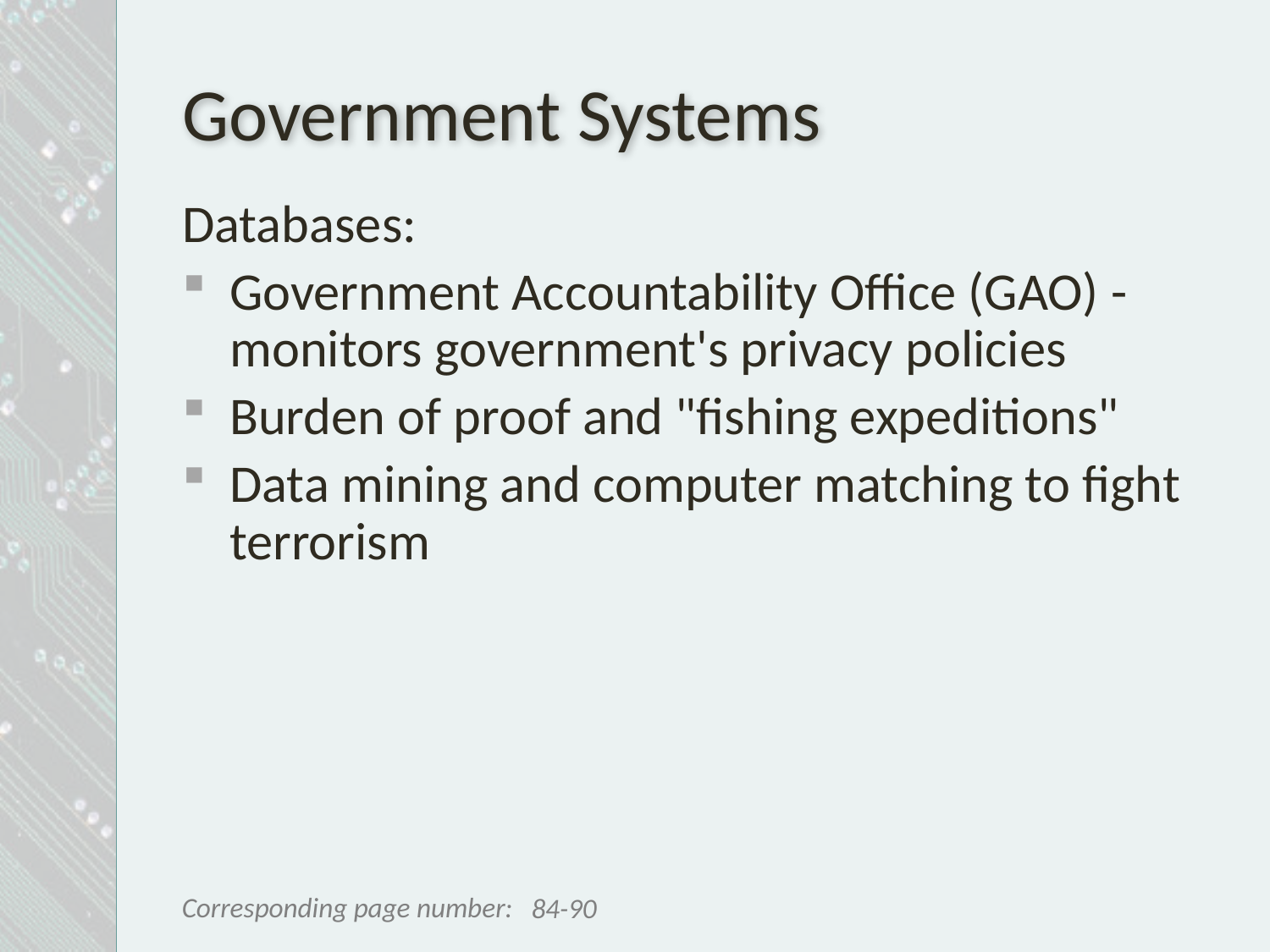

# Government Systems
Databases:
Government Accountability Office (GAO) - monitors government's privacy policies
Burden of proof and "fishing expeditions"
Data mining and computer matching to fight terrorism

84-90